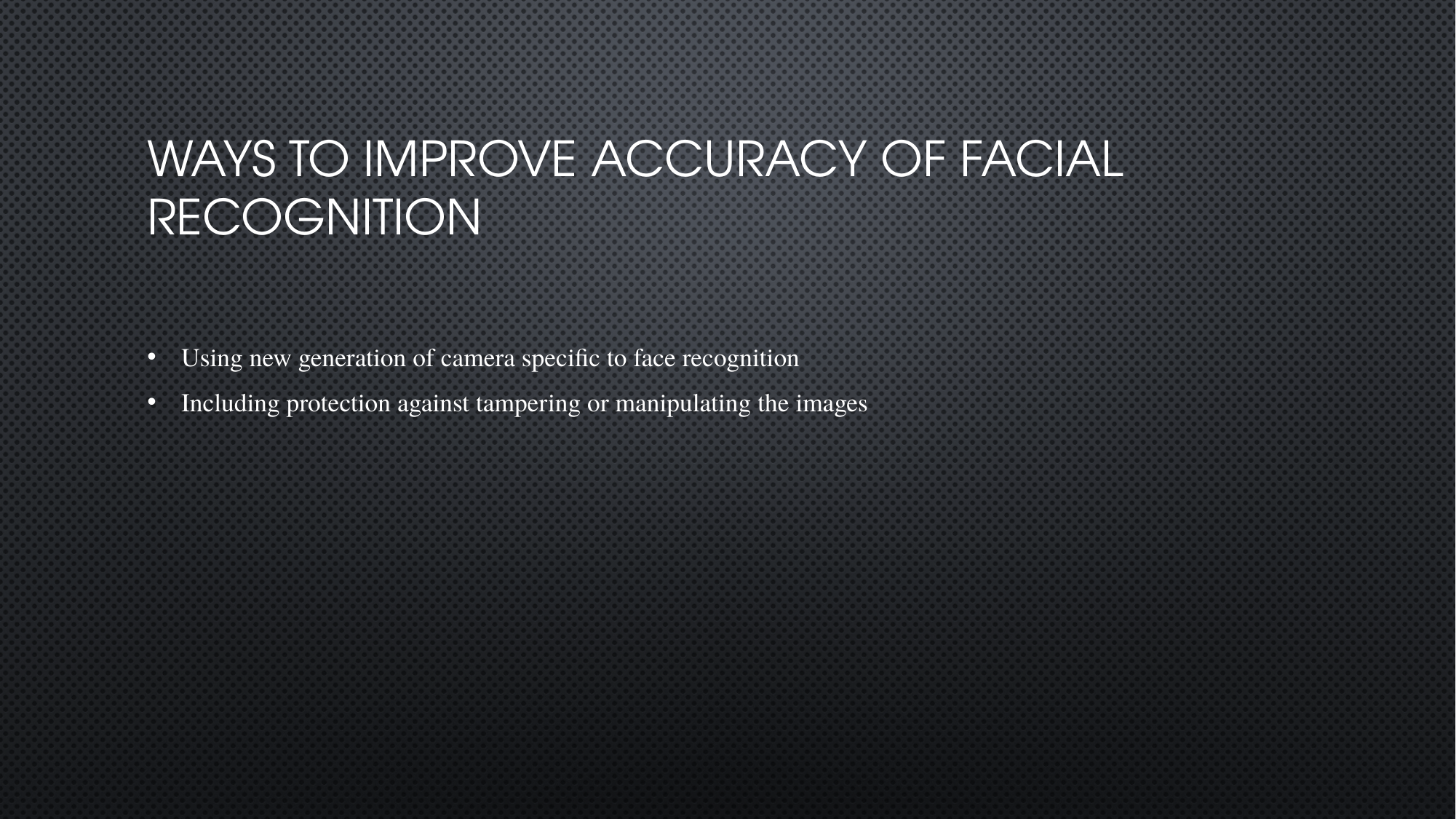

# WAYS to Improve accuracy of facial recognition
Using new generation of camera specific to face recognition
Including protection against tampering or manipulating the images